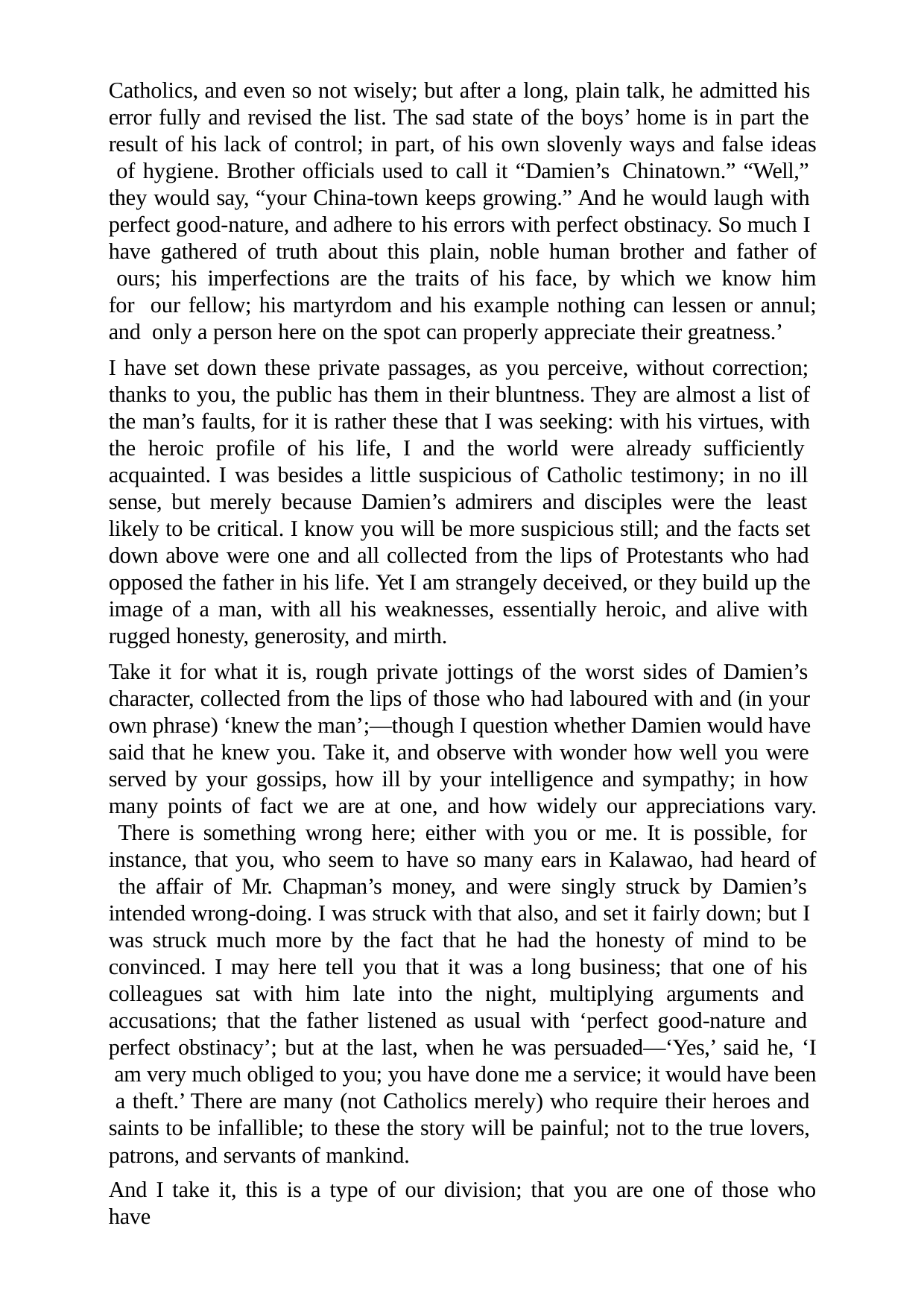

Catholics, and even so not wisely; but after a long, plain talk, he admitted his  error fully and revised the list. The sad state of the boys’ home is in part the  result of his lack of control; in part, of his own slovenly ways and false ideas  of hygiene. Brother officials used to call it “Damien’s Chinatown.” “Well,”  they would say, “your China-town keeps growing.” And he would laugh with  perfect good-nature, and adhere to his errors with perfect obstinacy. So much I  have gathered of truth about this plain, noble human brother and father of  ours; his imperfections are the traits of his face, by which we know him for  our fellow; his martyrdom and his example nothing can lessen or annul; and  only a person here on the spot can properly appreciate their greatness.’
I have set down these private passages, as you perceive, without correction;  thanks to you, the public has them in their bluntness. They are almost a list of  the man’s faults, for it is rather these that I was seeking: with his virtues, with  the heroic profile of his life, I and the world were already sufficiently  acquainted. I was besides a little suspicious of Catholic testimony; in no ill  sense, but merely because Damien’s admirers and disciples were the least  likely to be critical. I know you will be more suspicious still; and the facts set  down above were one and all collected from the lips of Protestants who had  opposed the father in his life. Yet I am strangely deceived, or they build up the  image of a man, with all his weaknesses, essentially heroic, and alive with  rugged honesty, generosity, and mirth.
Take it for what it is, rough private jottings of the worst sides of Damien’s  character, collected from the lips of those who had laboured with and (in your  own phrase) ‘knew the man’;—though I question whether Damien would have  said that he knew you. Take it, and observe with wonder how well you were  served by your gossips, how ill by your intelligence and sympathy; in how  many points of fact we are at one, and how widely our appreciations vary.  There is something wrong here; either with you or me. It is possible, for  instance, that you, who seem to have so many ears in Kalawao, had heard of  the affair of Mr. Chapman’s money, and were singly struck by Damien’s  intended wrong-doing. I was struck with that also, and set it fairly down; but I  was struck much more by the fact that he had the honesty of mind to be  convinced. I may here tell you that it was a long business; that one of his  colleagues sat with him late into the night, multiplying arguments and  accusations; that the father listened as usual with ‘perfect good-nature and  perfect obstinacy’; but at the last, when he was persuaded—‘Yes,’ said he, ‘I  am very much obliged to you; you have done me a service; it would have been  a theft.’ There are many (not Catholics merely) who require their heroes and  saints to be infallible; to these the story will be painful; not to the true lovers,  patrons, and servants of mankind.
And I take it, this is a type of our division; that you are one of those who have